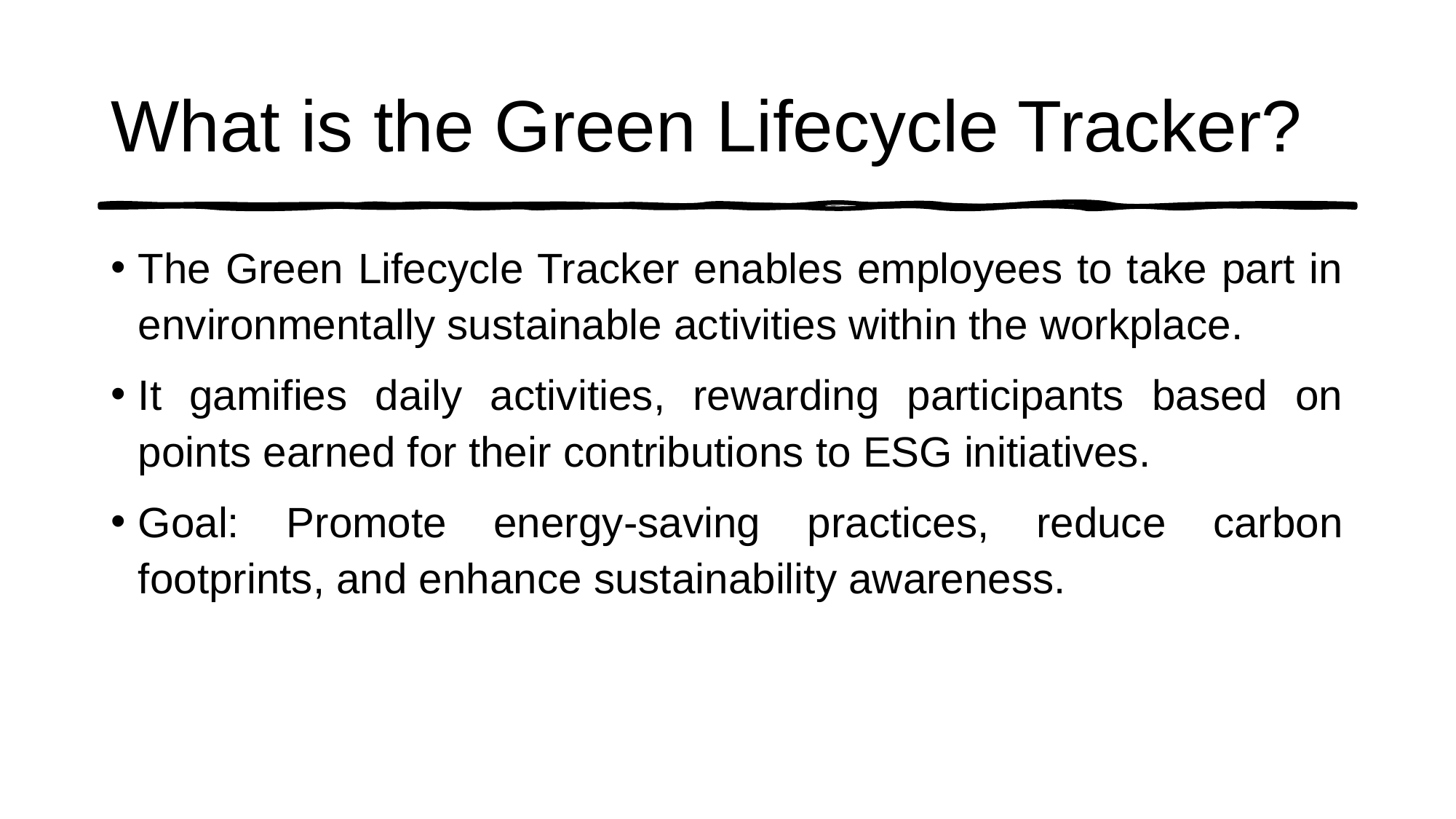

# What is the Green Lifecycle Tracker?
The Green Lifecycle Tracker enables employees to take part in environmentally sustainable activities within the workplace.
It gamifies daily activities, rewarding participants based on points earned for their contributions to ESG initiatives.
Goal: Promote energy-saving practices, reduce carbon footprints, and enhance sustainability awareness.